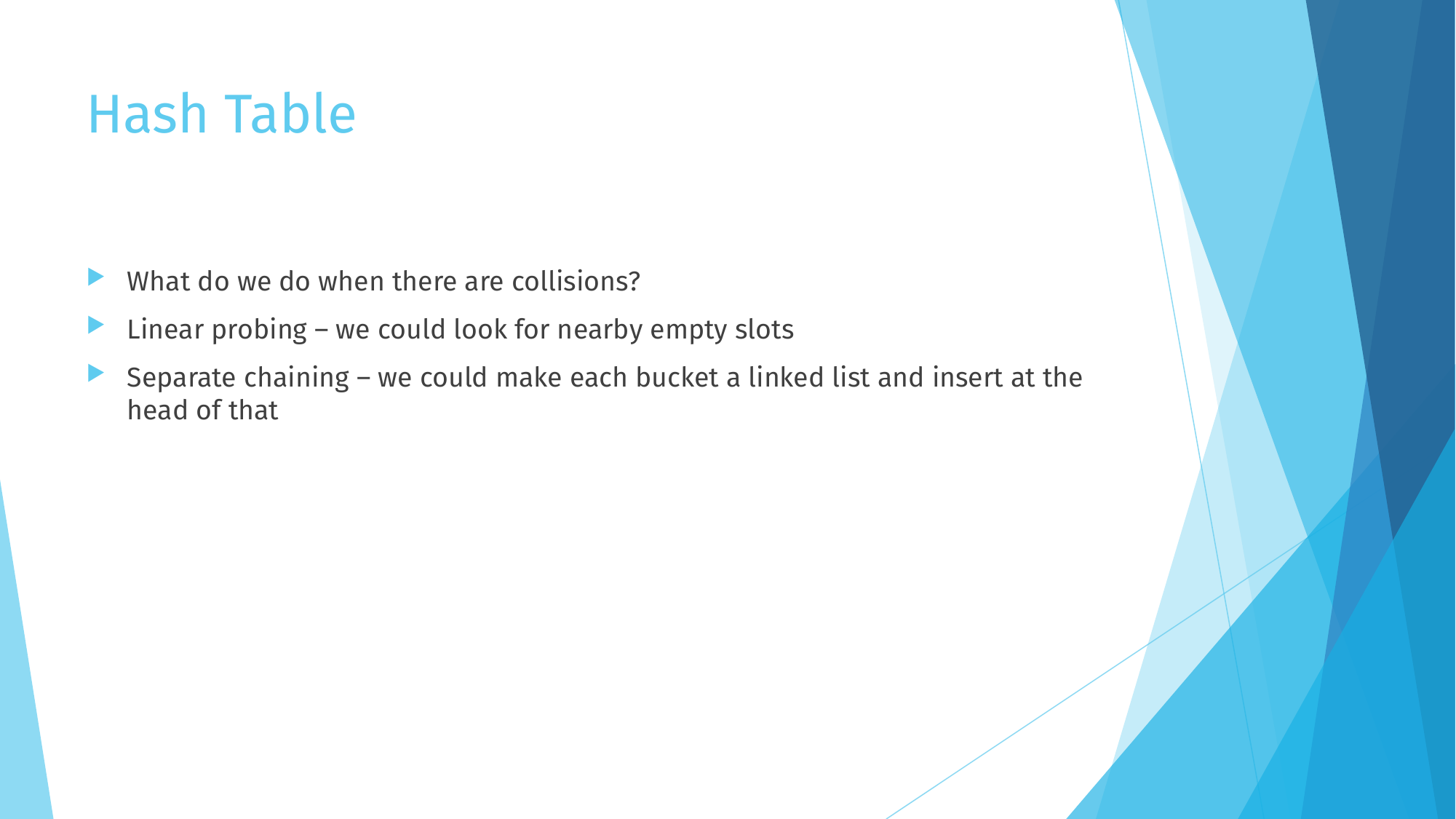

# Hash Table
What do we do when there are collisions?
Linear probing – we could look for nearby empty slots
Separate chaining – we could make each bucket a linked list and insert at the head of that